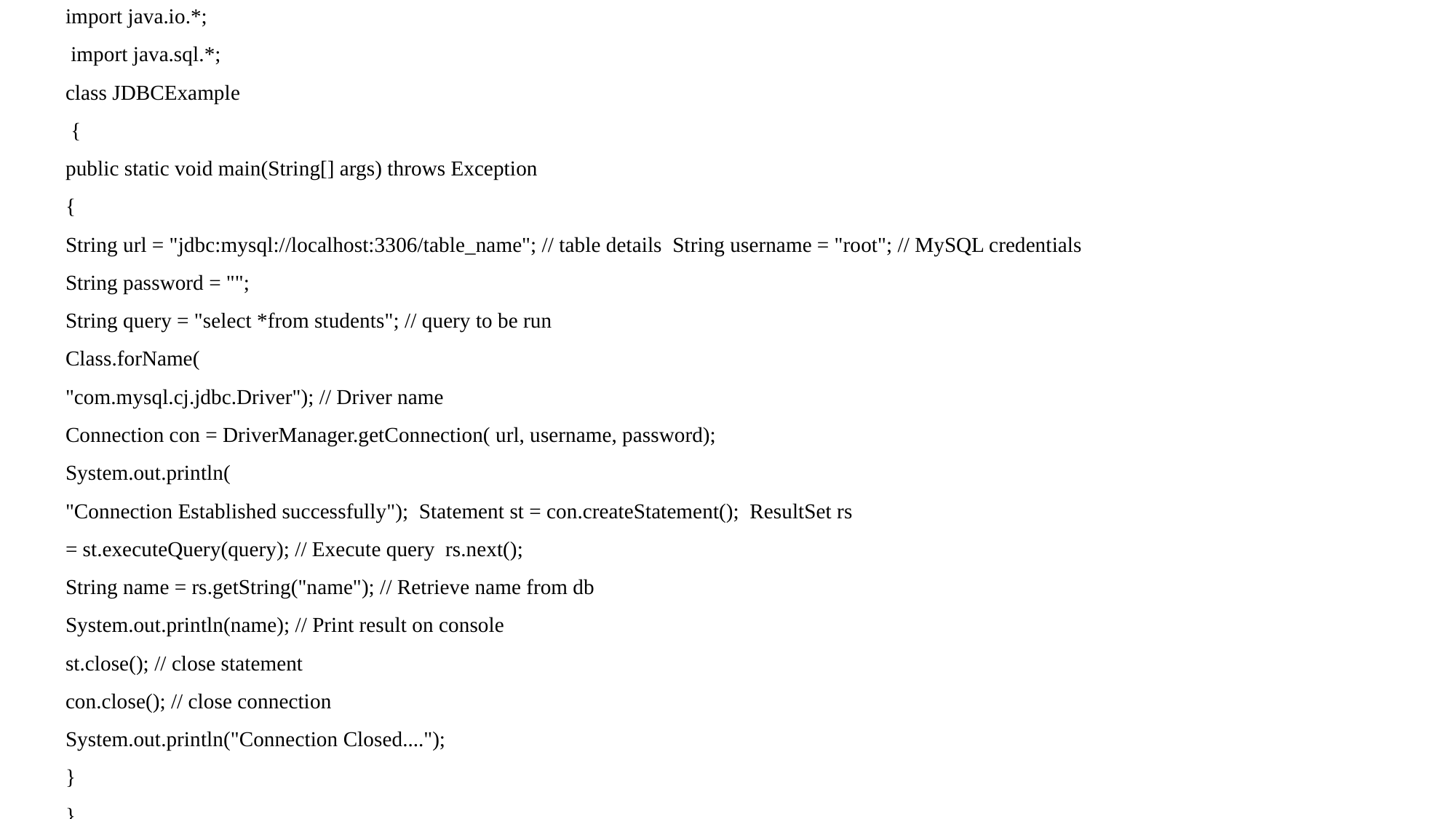

import java.io.*;
 import java.sql.*;
class JDBCExample
 {
public static void main(String[] args) throws Exception
{
String url = "jdbc:mysql://localhost:3306/table_name"; // table details  String username = "root"; // MySQL credentials
String password = "";
String query = "select *from students"; // query to be run
Class.forName(
"com.mysql.cj.jdbc.Driver"); // Driver name
Connection con = DriverManager.getConnection( url, username, password);
System.out.println(
"Connection Established successfully");  Statement st = con.createStatement();  ResultSet rs
= st.executeQuery(query); // Execute query  rs.next();
String name = rs.getString("name"); // Retrieve name from db
System.out.println(name); // Print result on console
st.close(); // close statement
con.close(); // close connection
System.out.println("Connection Closed....");
}
}